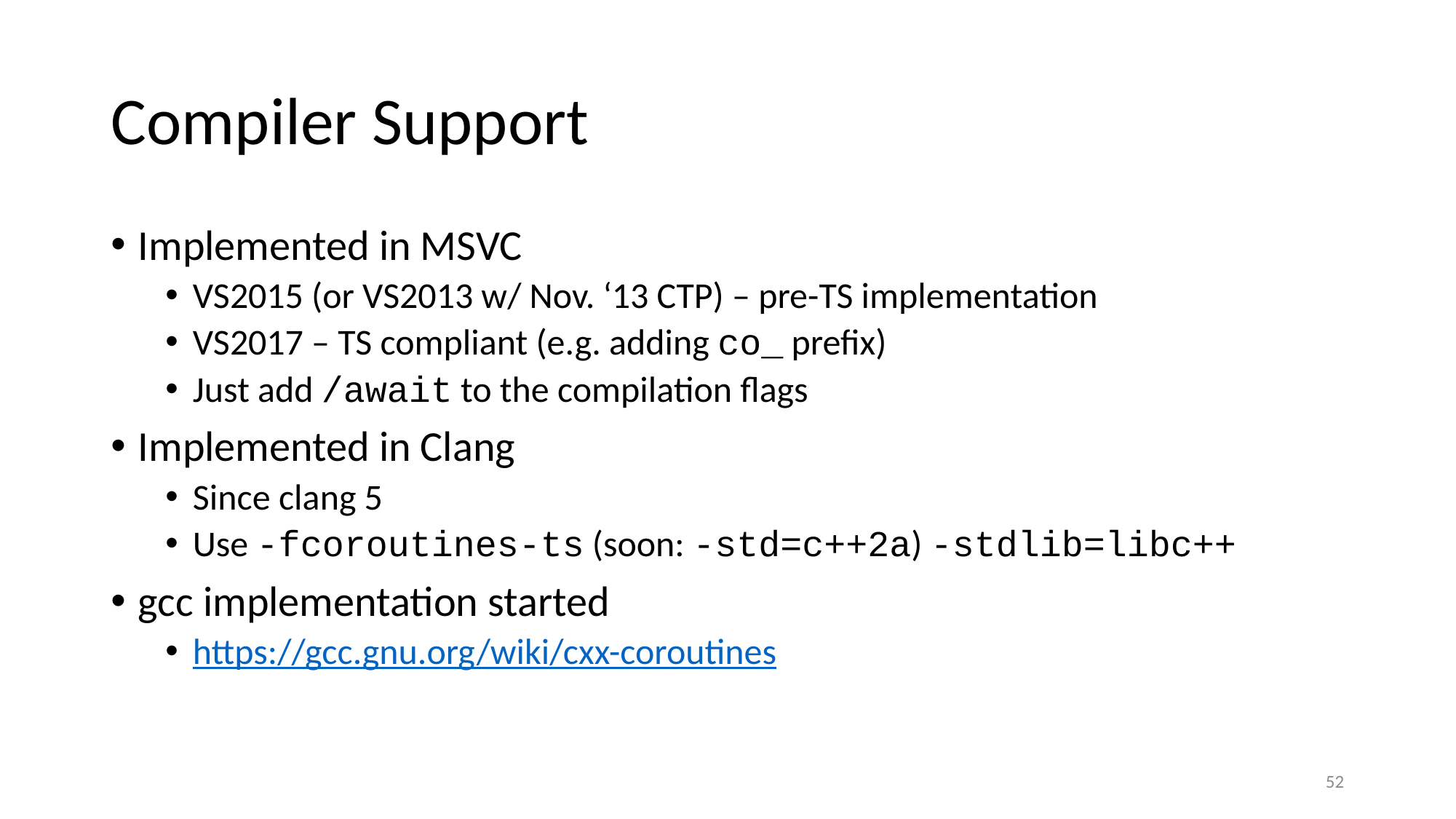

# Compiler Support
Implemented in MSVC
VS2015 (or VS2013 w/ Nov. ‘13 CTP) – pre-TS implementation
VS2017 – TS compliant (e.g. adding co_ prefix)
Just add /await to the compilation flags
Implemented in Clang
Since clang 5
Use -fcoroutines-ts (soon: -std=c++2a) -stdlib=libc++
gcc implementation started
https://gcc.gnu.org/wiki/cxx-coroutines

52